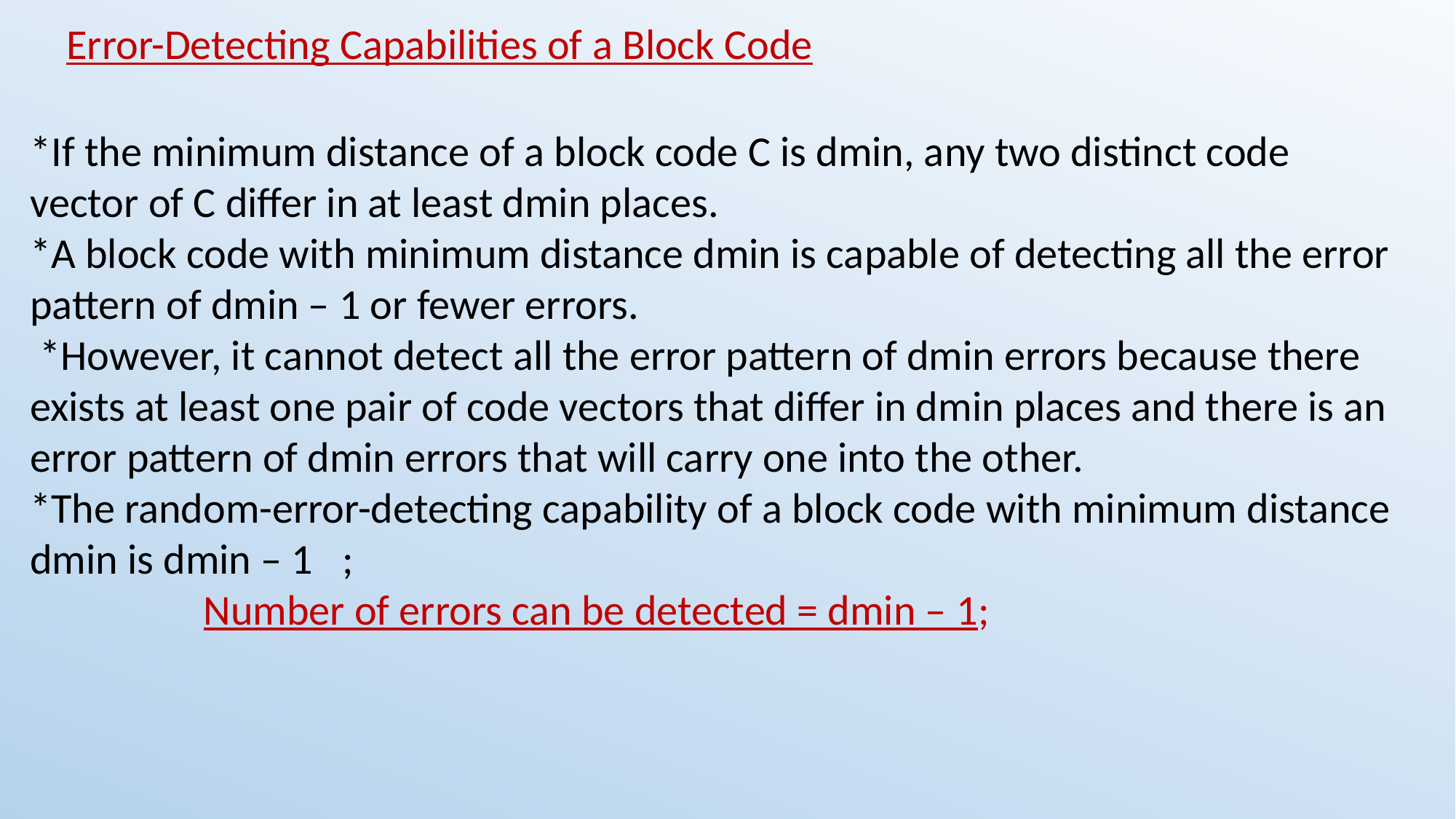

Error-Detecting Capabilities of a Block Code
*If the minimum distance of a block code C is dmin, any two distinct code vector of C differ in at least dmin places.
*A block code with minimum distance dmin is capable of detecting all the error pattern of dmin – 1 or fewer errors.
 *However, it cannot detect all the error pattern of dmin errors because there exists at least one pair of code vectors that differ in dmin places and there is an error pattern of dmin errors that will carry one into the other.
*The random-error-detecting capability of a block code with minimum distance dmin is dmin – 1   ;
                  Number of errors can be detected = dmin – 1;